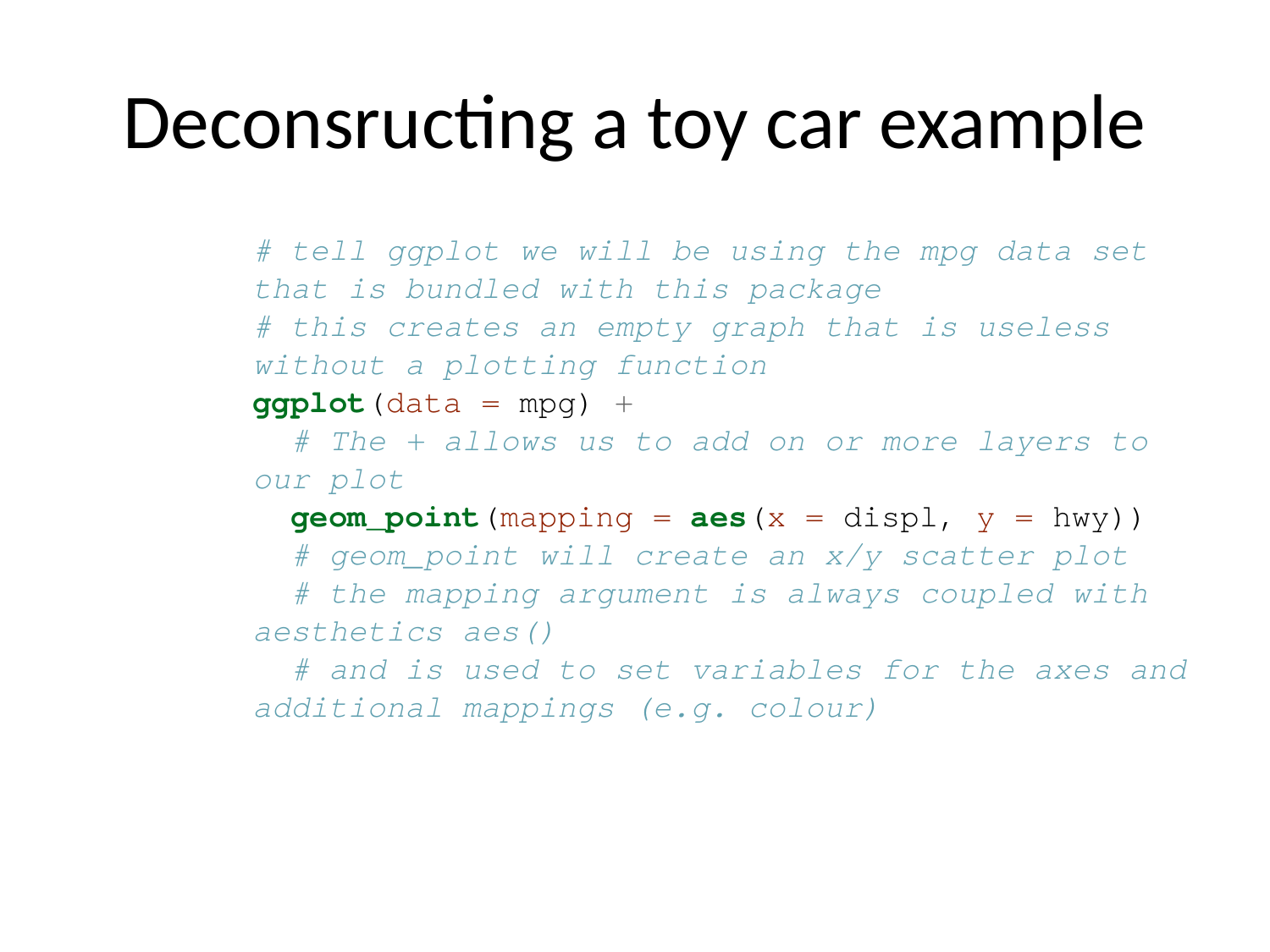

# Deconsructing a toy car example
# tell ggplot we will be using the mpg data set that is bundled with this package # this creates an empty graph that is useless without a plotting function ggplot(data = mpg) + # The + allows us to add on or more layers to our plot geom_point(mapping = aes(x = displ, y = hwy)) # geom_point will create an x/y scatter plot # the mapping argument is always coupled with aesthetics aes() # and is used to set variables for the axes and additional mappings (e.g. colour)